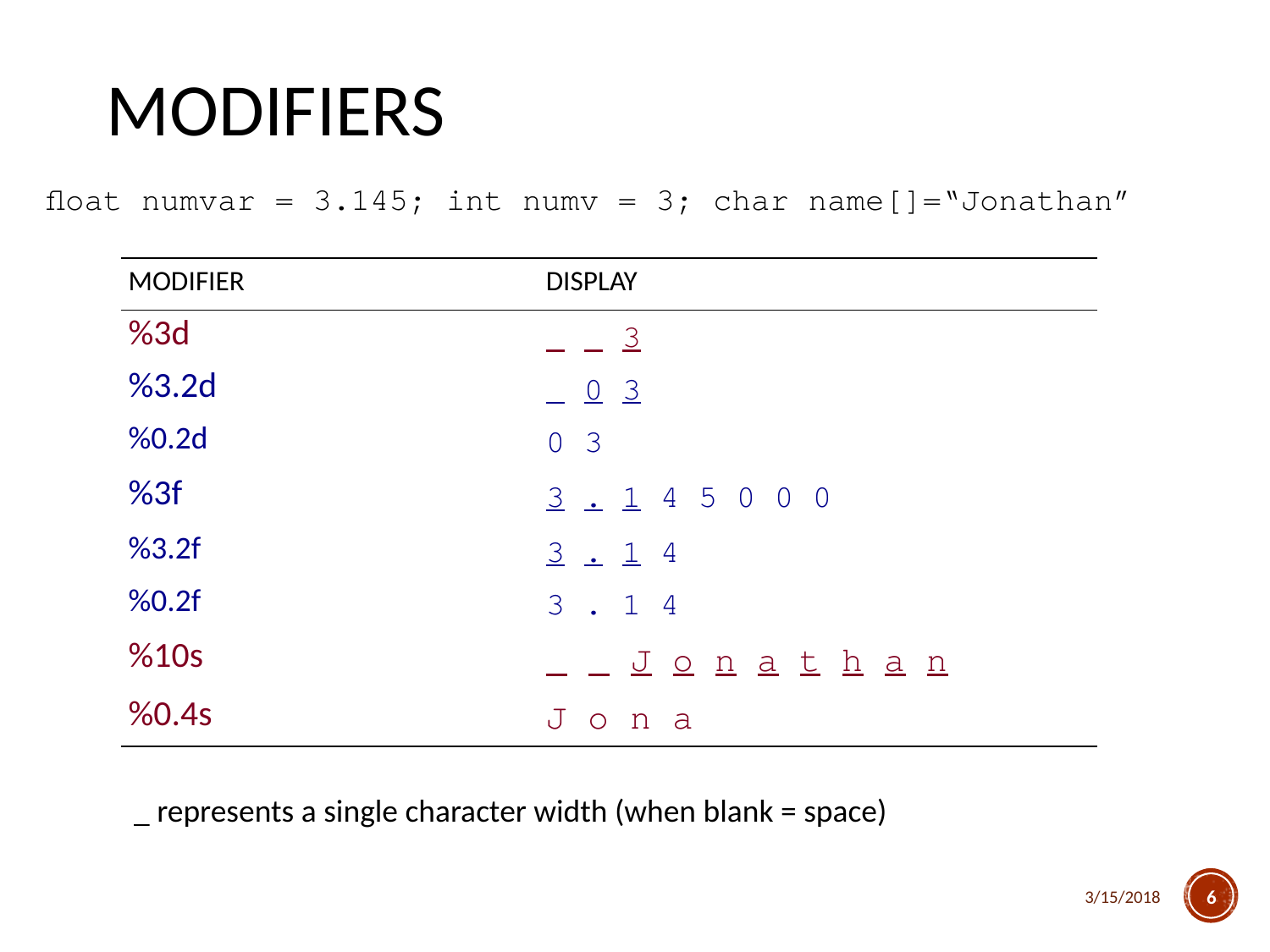

# Modifiers
float numvar = 3.145; int numv = 3; char name[]=“Jonathan”
| Modifier | display |
| --- | --- |
| %3d | 3 |
| %3.2d | 0 3 |
| %0.2d | 0 3 |
| %3f | 3 . 1 4 5 0 0 0 |
| %3.2f | 3 . 1 4 |
| %0.2f | 3 . 1 4 |
| %10s | J o n a t h a n |
| %0.4s | J o n a |
_ represents a single character width (when blank = space)
3/15/2018
6